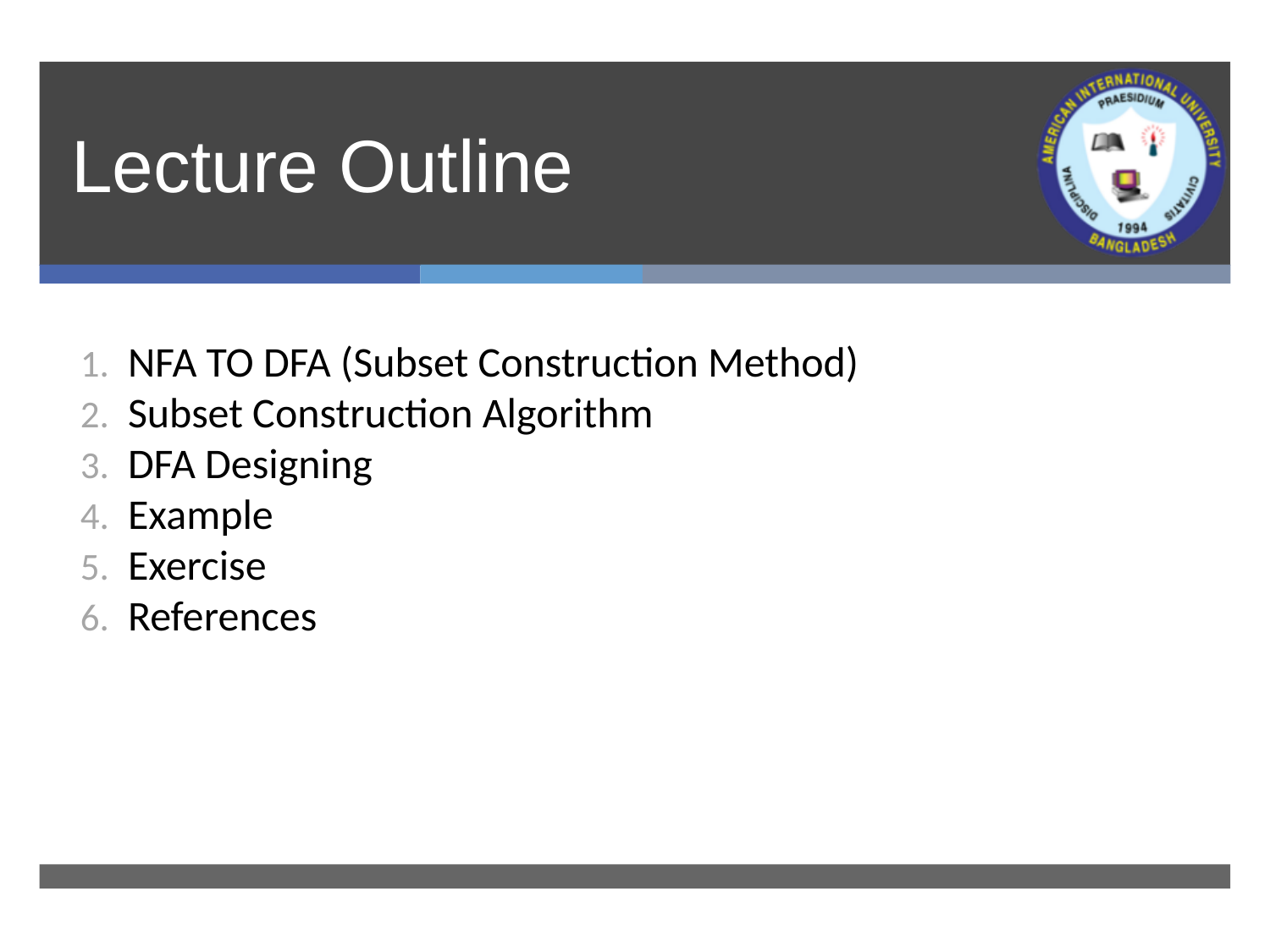

# Lecture Outline
NFA TO DFA (Subset Construction Method)
Subset Construction Algorithm
DFA Designing
Example
Exercise
References